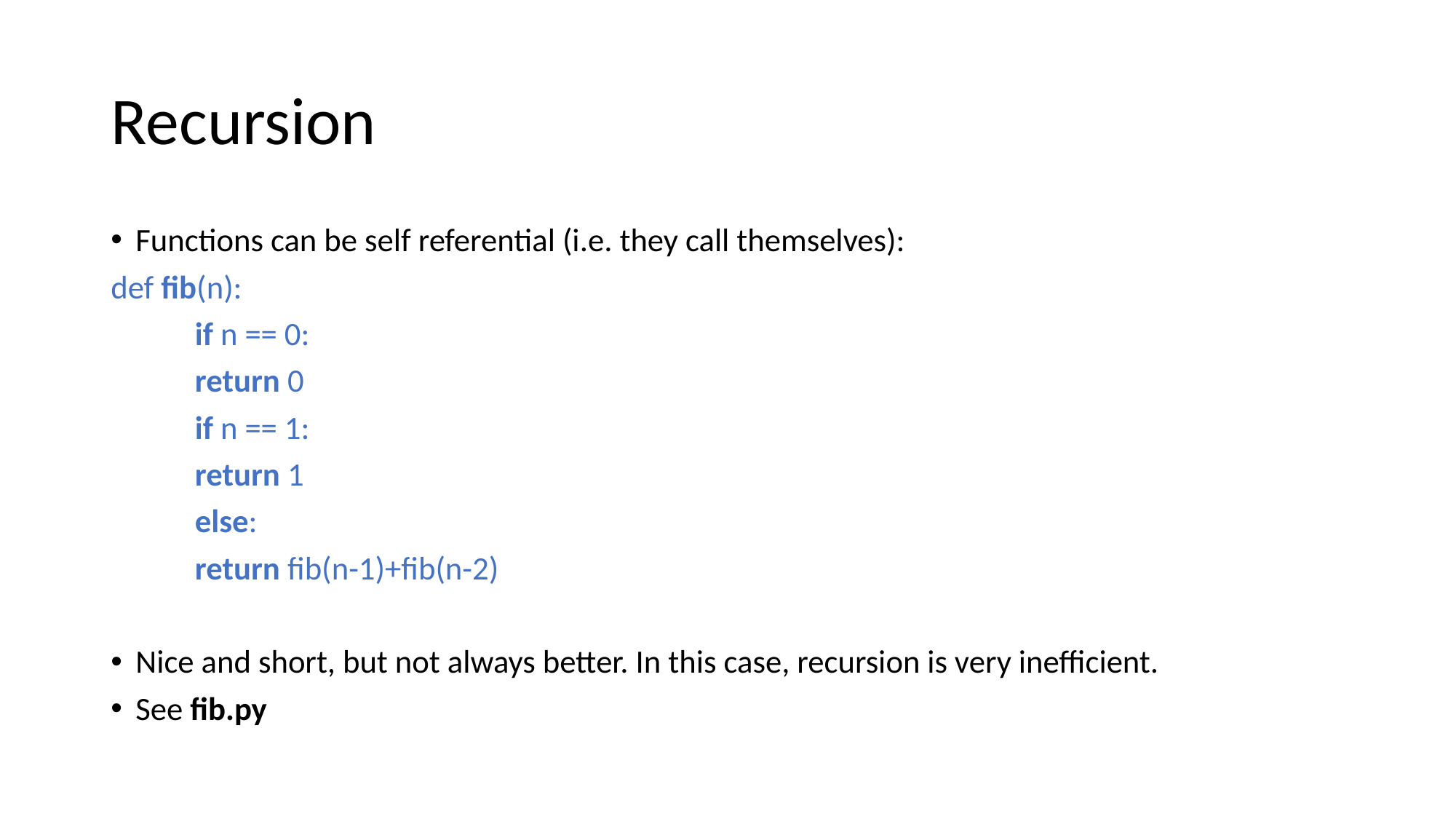

# Recursion
Functions can be self referential (i.e. they call themselves):
def fib(n):
	if n == 0:
		return 0
	if n == 1:
		return 1
	else:
		return fib(n-1)+fib(n-2)

Nice and short, but not always better. In this case, recursion is very inefficient.
See fib.py